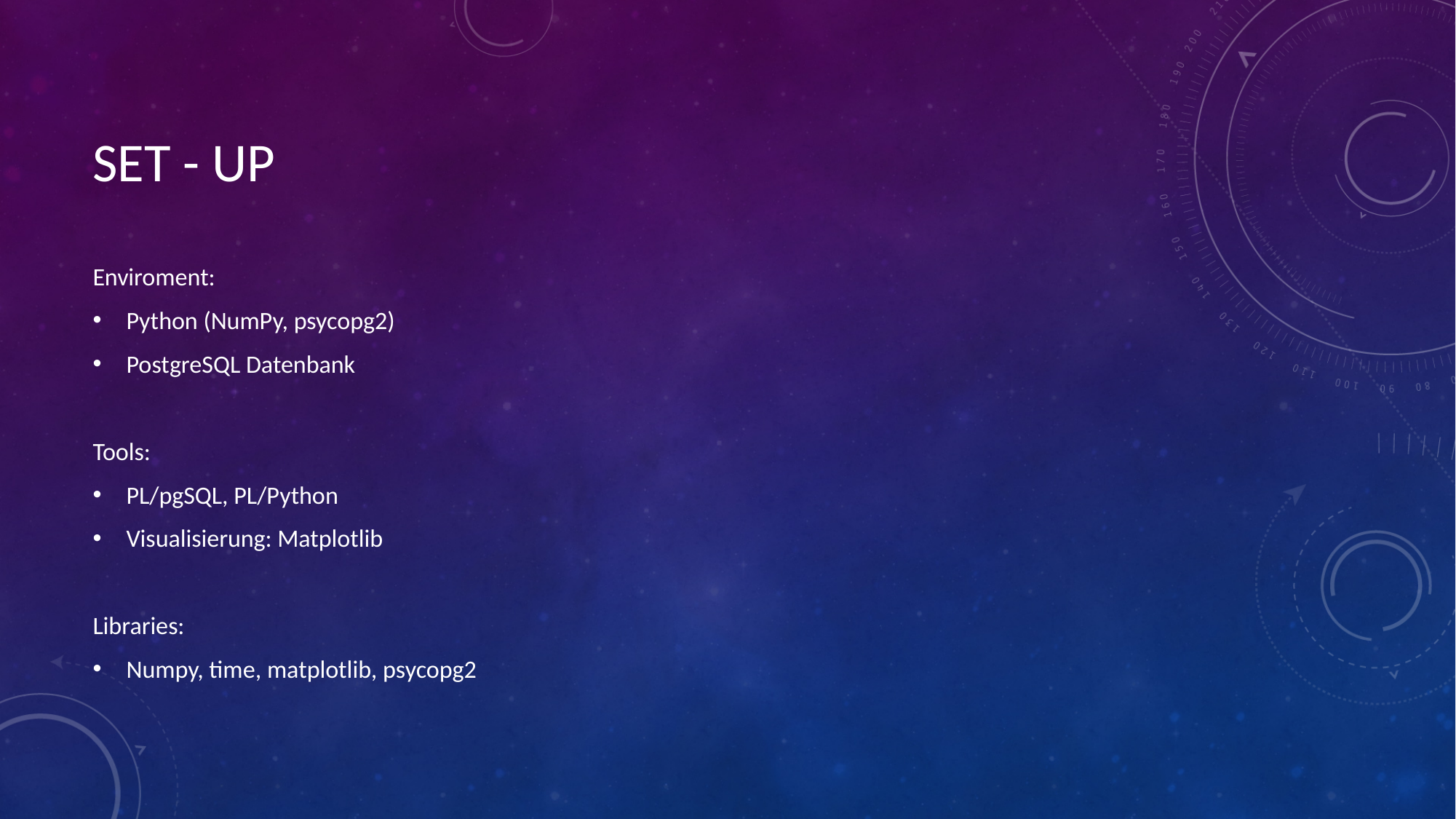

# Set - up
Enviroment:
Python (NumPy, psycopg2)
PostgreSQL Datenbank

Tools:
PL/pgSQL, PL/Python
Visualisierung: Matplotlib

Libraries:
Numpy, time, matplotlib, psycopg2